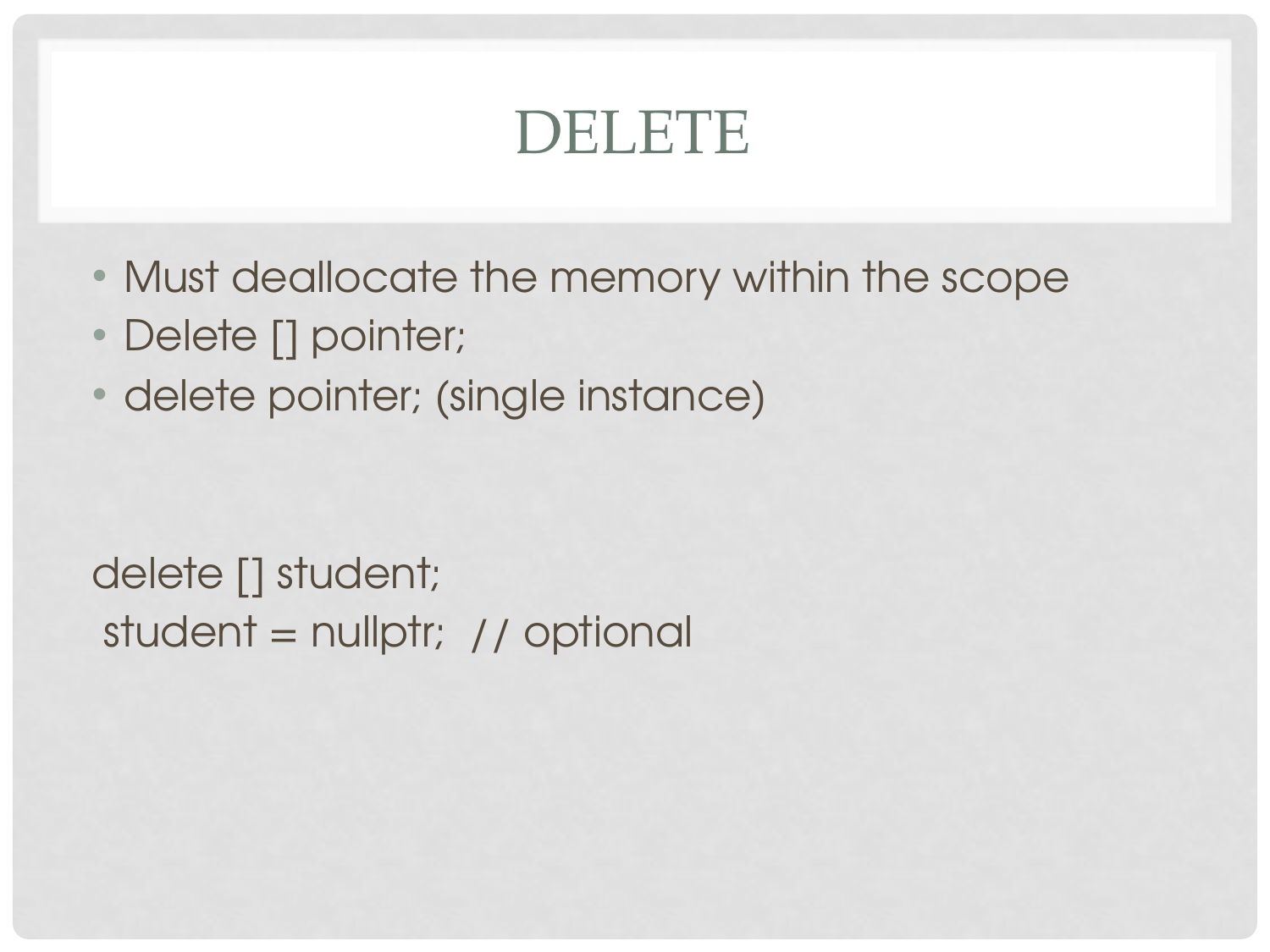

# delete
Must deallocate the memory within the scope
Delete [] pointer;
delete pointer; (single instance)

delete [] student;
 student = nullptr;  // optional